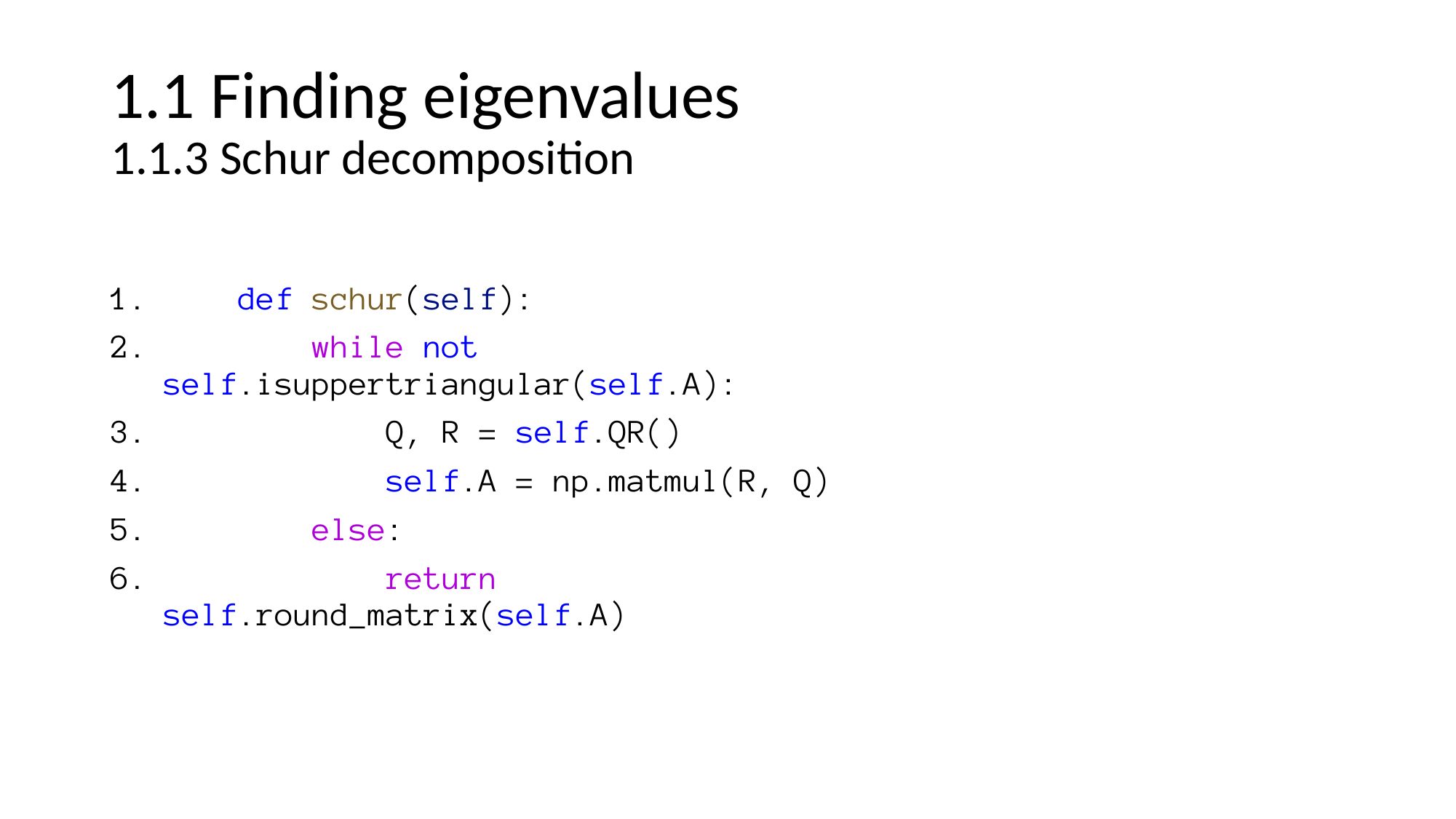

# 1.1 Finding eigenvalues 1.1.3 Schur decomposition
    def schur(self):
        while not self.isuppertriangular(self.A):
            Q, R = self.QR()
            self.A = np.matmul(R, Q)
        else:
            return self.round_matrix(self.A)